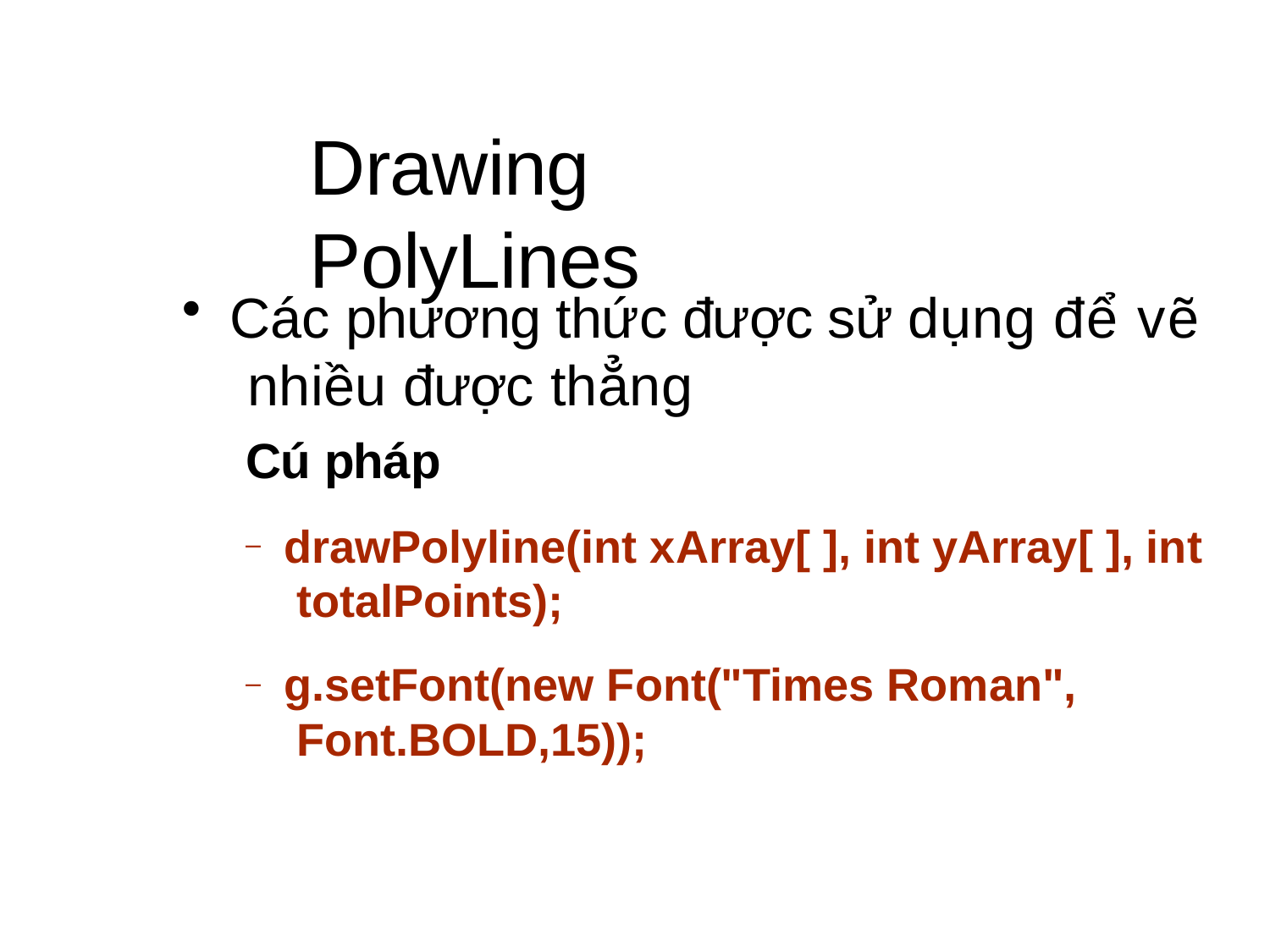

# Drawing PolyLines
Các phương thức được sử dụng để vẽ  nhiều được thẳng
Cú pháp
drawPolyline(int xArray[ ], int yArray[ ], int  totalPoints);
g.setFont(new Font("Times Roman",  Font.BOLD,15));
–
–